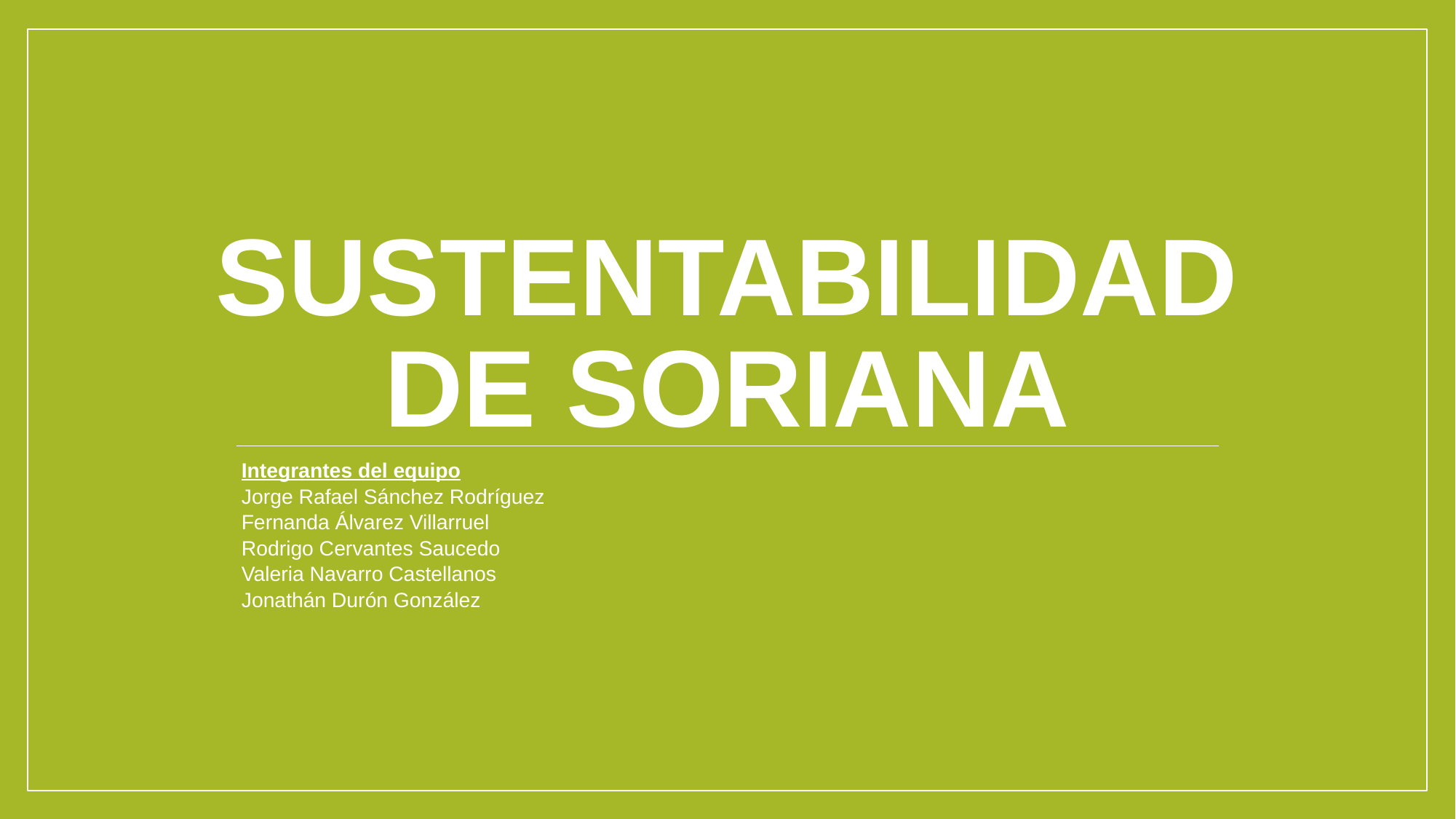

# SUSTENTABILIDAD DE SORIANA
Integrantes del equipo
Jorge Rafael Sánchez Rodríguez
Fernanda Álvarez Villarruel
Rodrigo Cervantes Saucedo
Valeria Navarro Castellanos
Jonathán Durón González